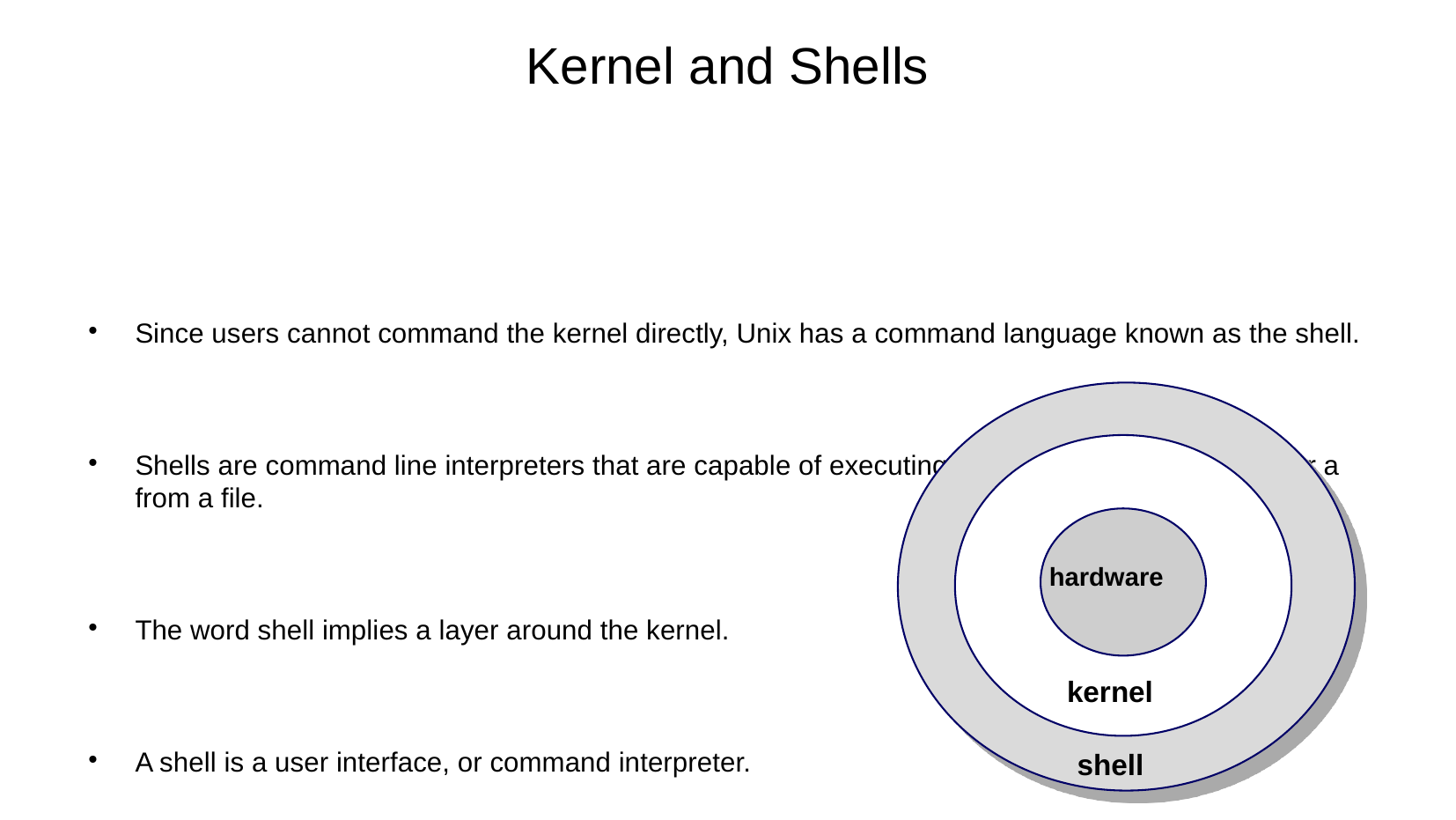

Kernel and Shells

Since users cannot command the kernel directly, Unix has a command language known as the shell.

Shells are command line interpreters that are capable of executing commands read from input or a from a file.

The word shell implies a layer around the kernel.

A shell is a user interface, or command interpreter.

hardware

kernel
shell